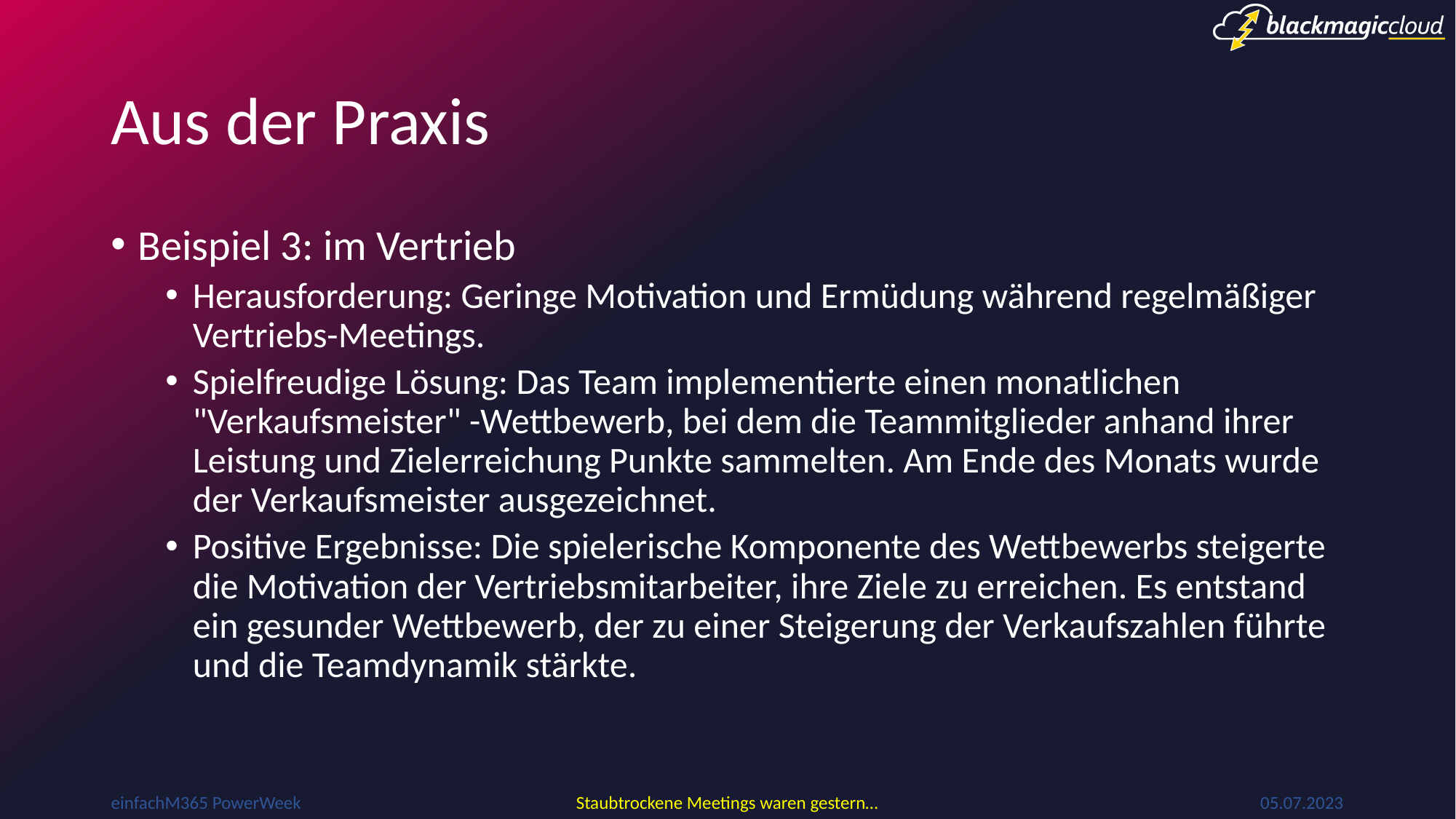

# Aus der Praxis
Beispiel 3: im Vertrieb
Herausforderung: Geringe Motivation und Ermüdung während regelmäßiger Vertriebs-Meetings.
Spielfreudige Lösung: Das Team implementierte einen monatlichen "Verkaufsmeister" -Wettbewerb, bei dem die Teammitglieder anhand ihrer Leistung und Zielerreichung Punkte sammelten. Am Ende des Monats wurde der Verkaufsmeister ausgezeichnet.
Positive Ergebnisse: Die spielerische Komponente des Wettbewerbs steigerte die Motivation der Vertriebsmitarbeiter, ihre Ziele zu erreichen. Es entstand ein gesunder Wettbewerb, der zu einer Steigerung der Verkaufszahlen führte und die Teamdynamik stärkte.